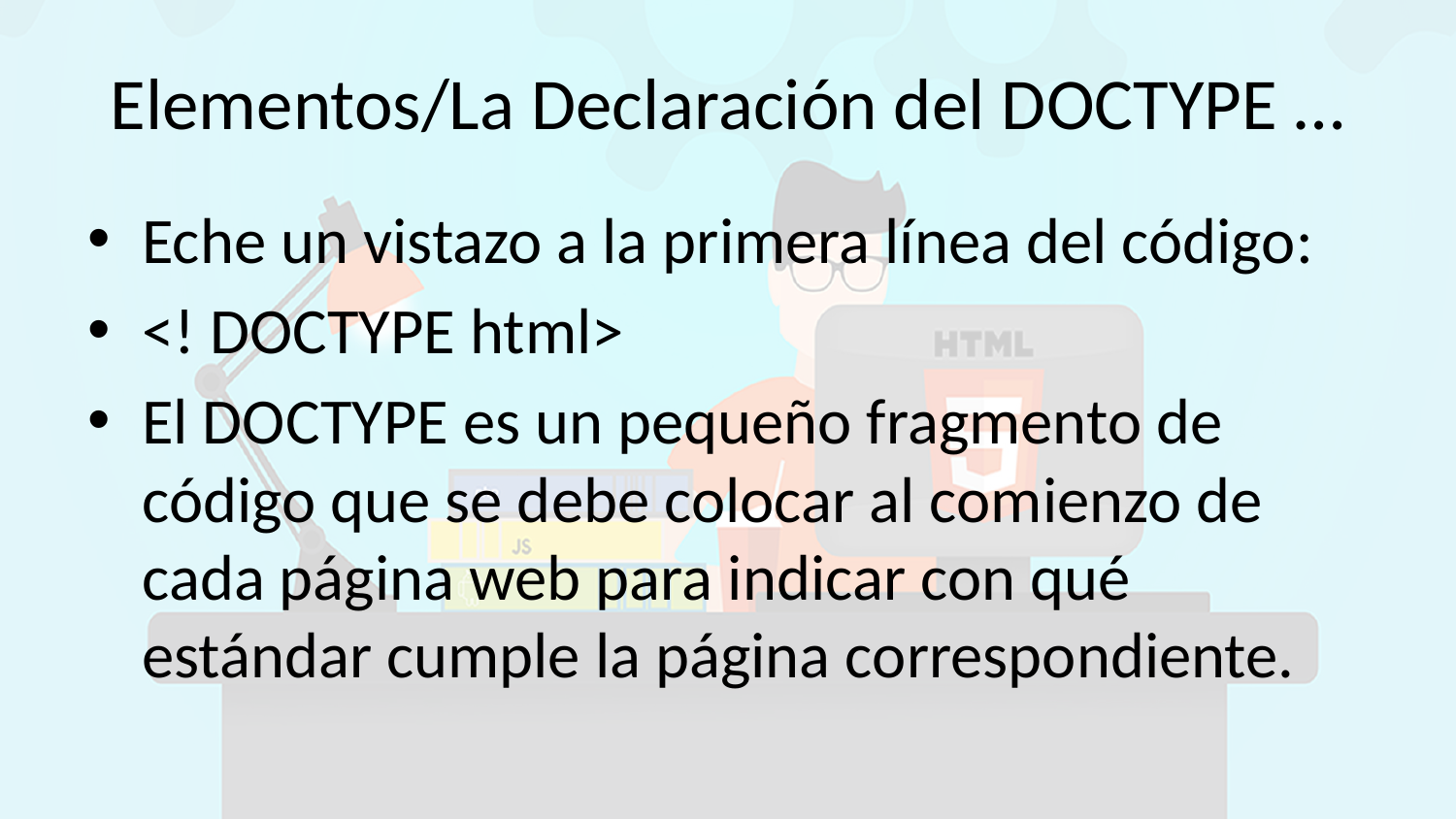

# Elementos/La Declaración del DOCTYPE …
Eche un vistazo a la primera línea del código:
<! DOCTYPE html>
El DOCTYPE es un pequeño fragmento de código que se debe colocar al comienzo de cada página web para indicar con qué estándar cumple la página correspondiente.